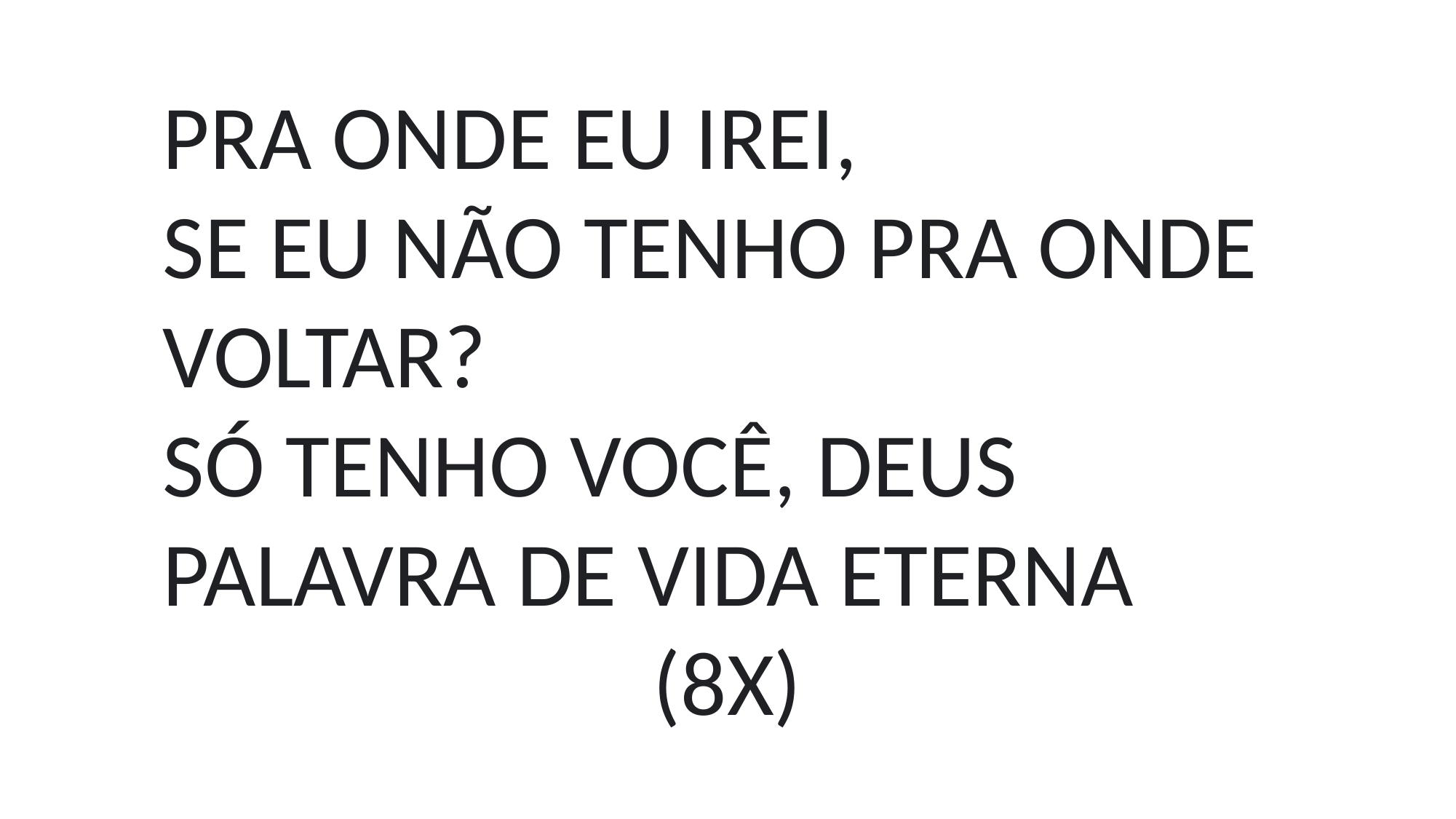

PRA ONDE EU IREI,
SE EU NÃO TENHO PRA ONDE VOLTAR?
SÓ TENHO VOCÊ, DEUS
PALAVRA DE VIDA ETERNA
(8X)